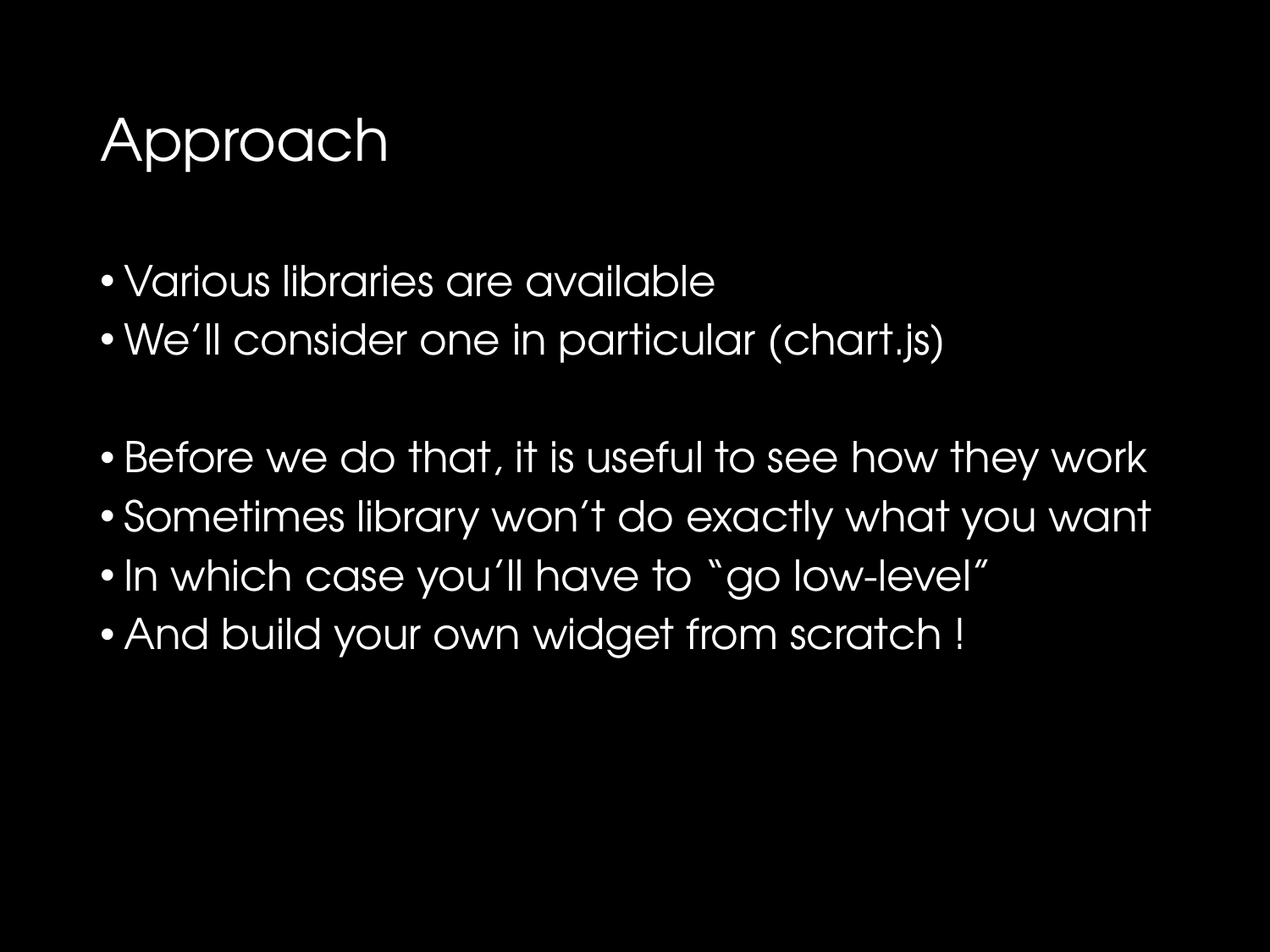

# Approach
Various libraries are available
We’ll consider one in particular (chart.js)

Before we do that, it is useful to see how they work
Sometimes library won’t do exactly what you want
In which case you’ll have to “go low-level”
And build your own widget from scratch !